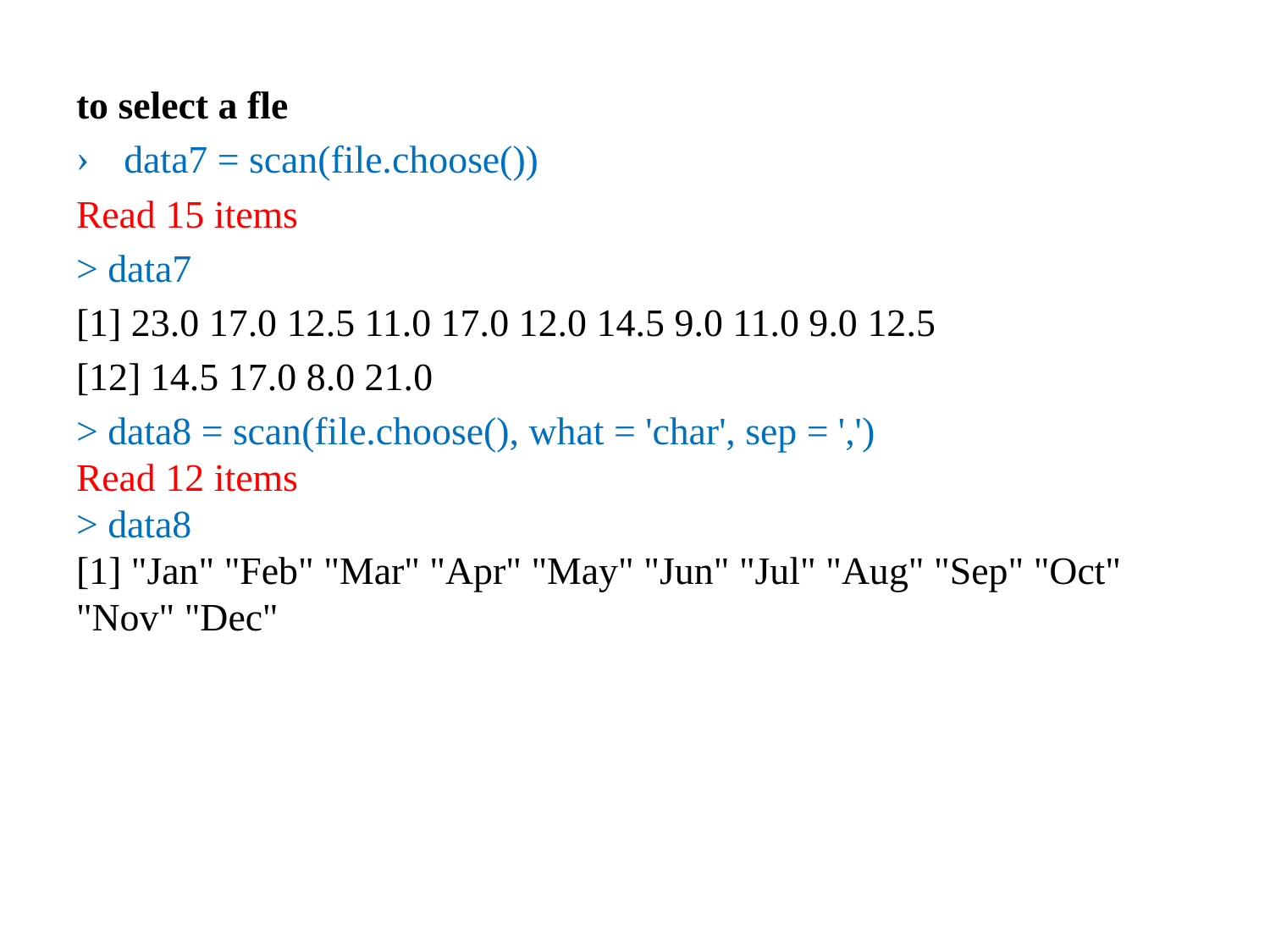

to select a fle
data7 = scan(file.choose())
Read 15 items
> data7
[1] 23.0 17.0 12.5 11.0 17.0 12.0 14.5 9.0 11.0 9.0 12.5
[12] 14.5 17.0 8.0 21.0
> data8 = scan(file.choose(), what = 'char', sep = ',')
Read 12 items
> data8
[1] "Jan" "Feb" "Mar" "Apr" "May" "Jun" "Jul" "Aug" "Sep" "Oct" "Nov" "Dec"